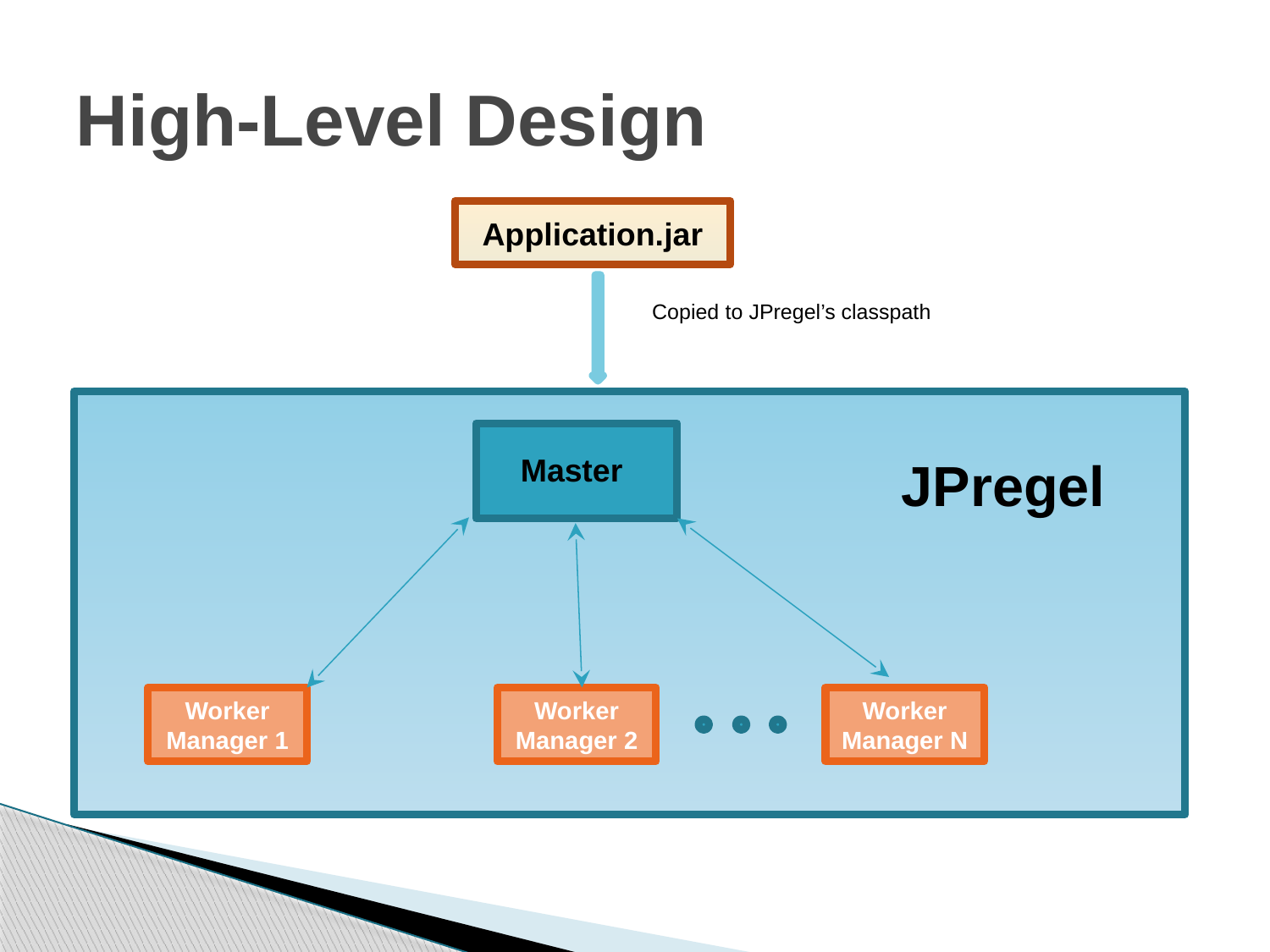

# High-Level Design
Application.jar

Copied to JPregel’s classpath

Master
Worker Manager 1
Worker Manager 2
Worker Manager N

JPregel